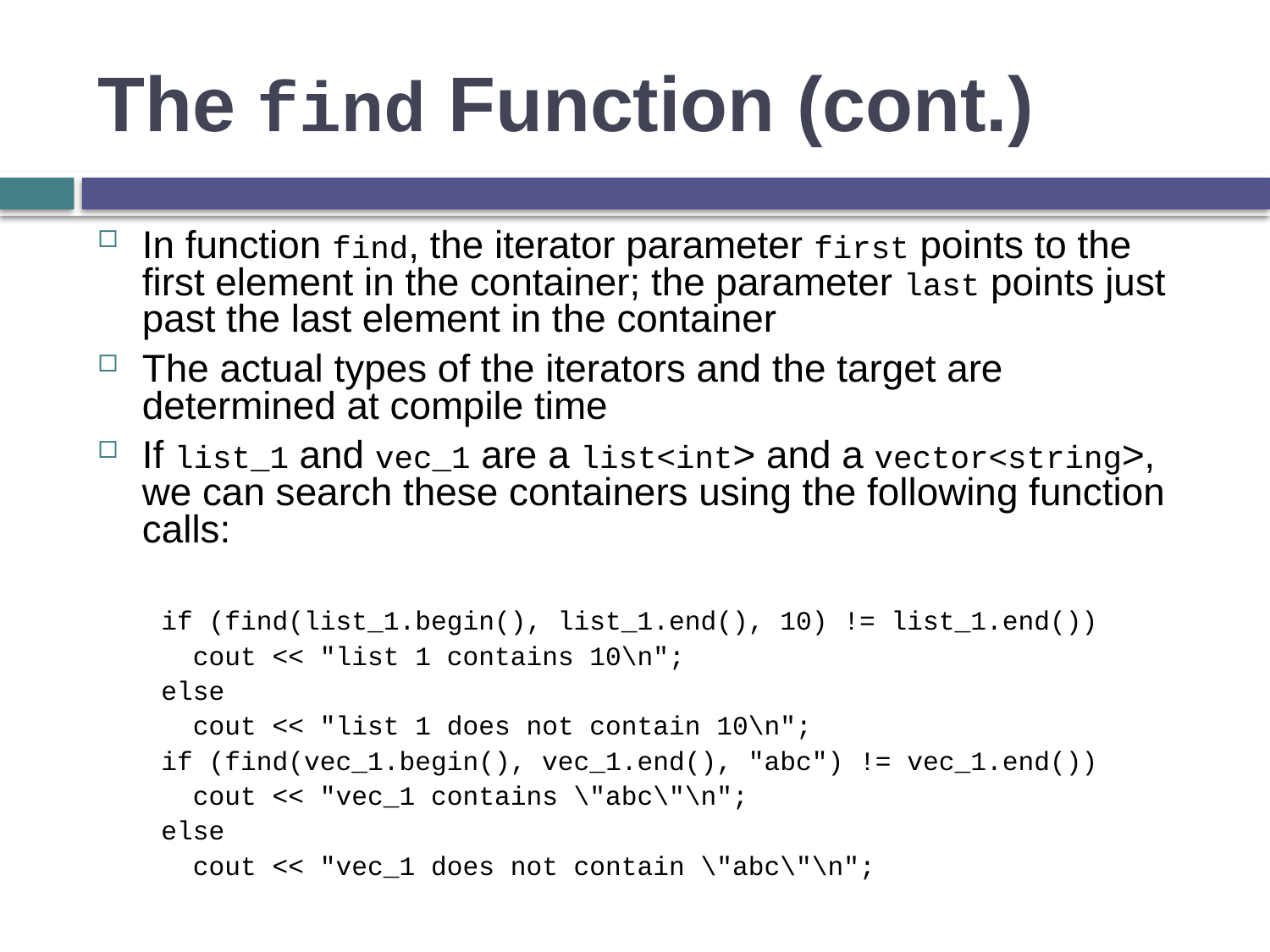

# The find Function (cont.)
In function find, the iterator parameter first points to the first element in the container; the parameter last points just past the last element in the container
The actual types of the iterators and the target are determined at compile time
If list_1 and vec_1 are a list<int> and a vector<string>, we can search these containers using the following function calls:

if (find(list_1.begin(), list_1.end(), 10) != list_1.end())
  cout << "list 1 contains 10\n";
else
  cout << "list 1 does not contain 10\n";
if (find(vec_1.begin(), vec_1.end(), "abc") != vec_1.end())
  cout << "vec_1 contains \"abc\"\n";
else
  cout << "vec_1 does not contain \"abc\"\n";